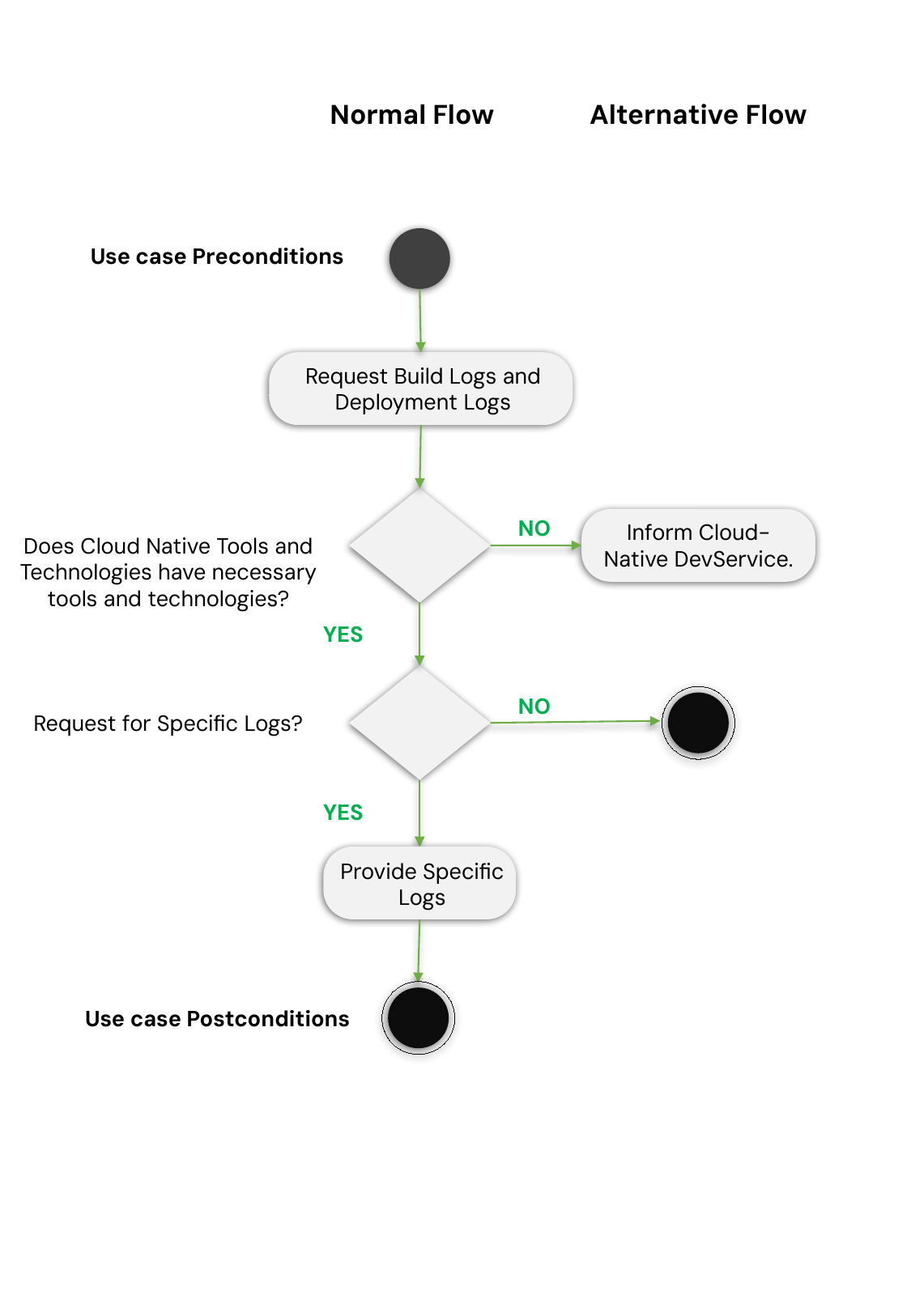

Normal Flow
Alternative Flow

Use case Preconditions

Request Build Logs and Deployment Logs

NO

Inform Cloud-Native DevService.
Does Cloud Native Tools and Technologies have necessary tools and technologies?
YES

NO

Request for Specific Logs?
YES

Provide Specific Logs

Use case Postconditions